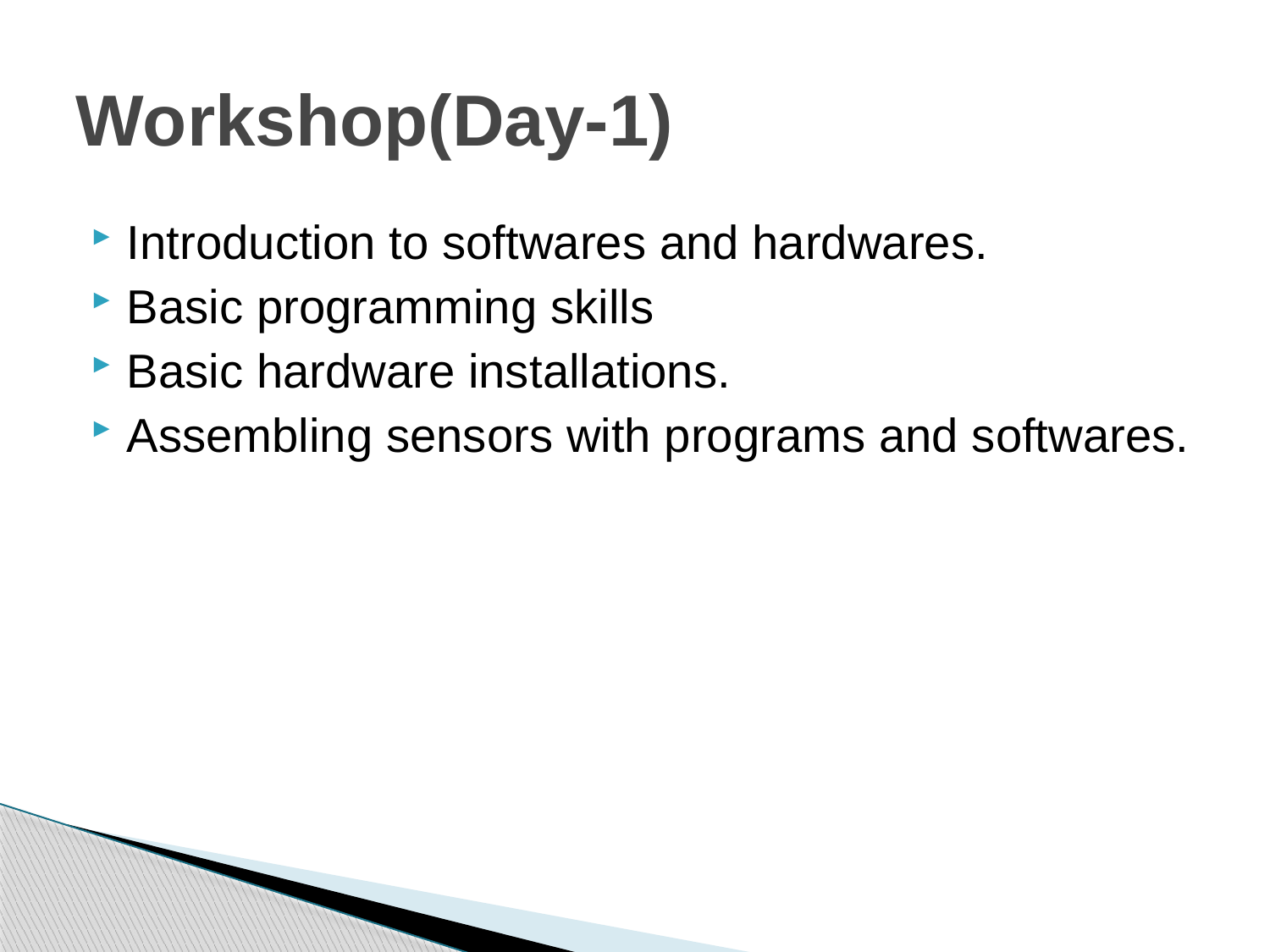

# Workshop(Day-1)
Introduction to softwares and hardwares.
Basic programming skills
Basic hardware installations.
Assembling sensors with programs and softwares.